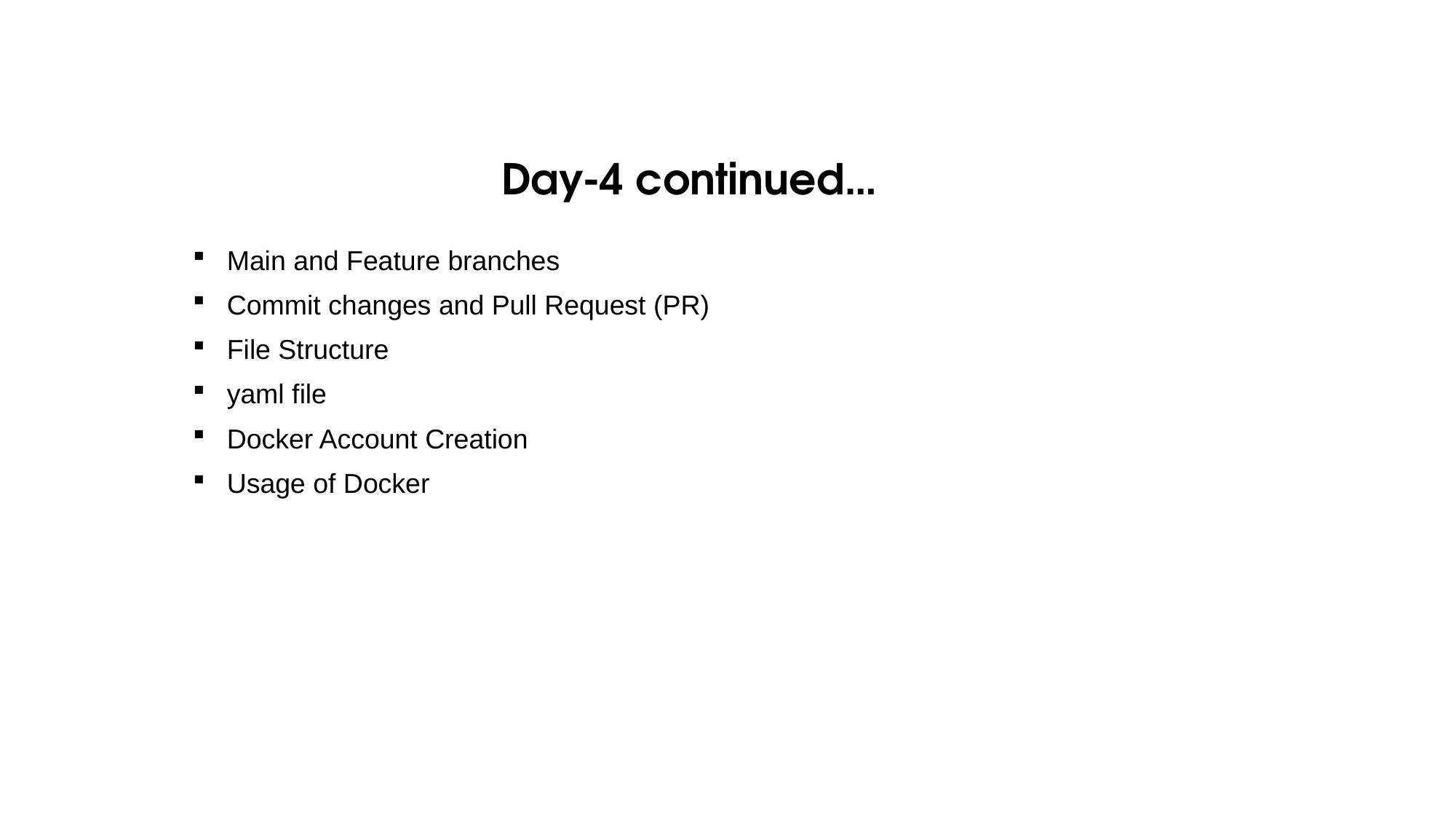

# Day-4 continued…
Main and Feature branches
Commit changes and Pull Request (PR)
File Structure
yaml file
Docker Account Creation
Usage of Docker